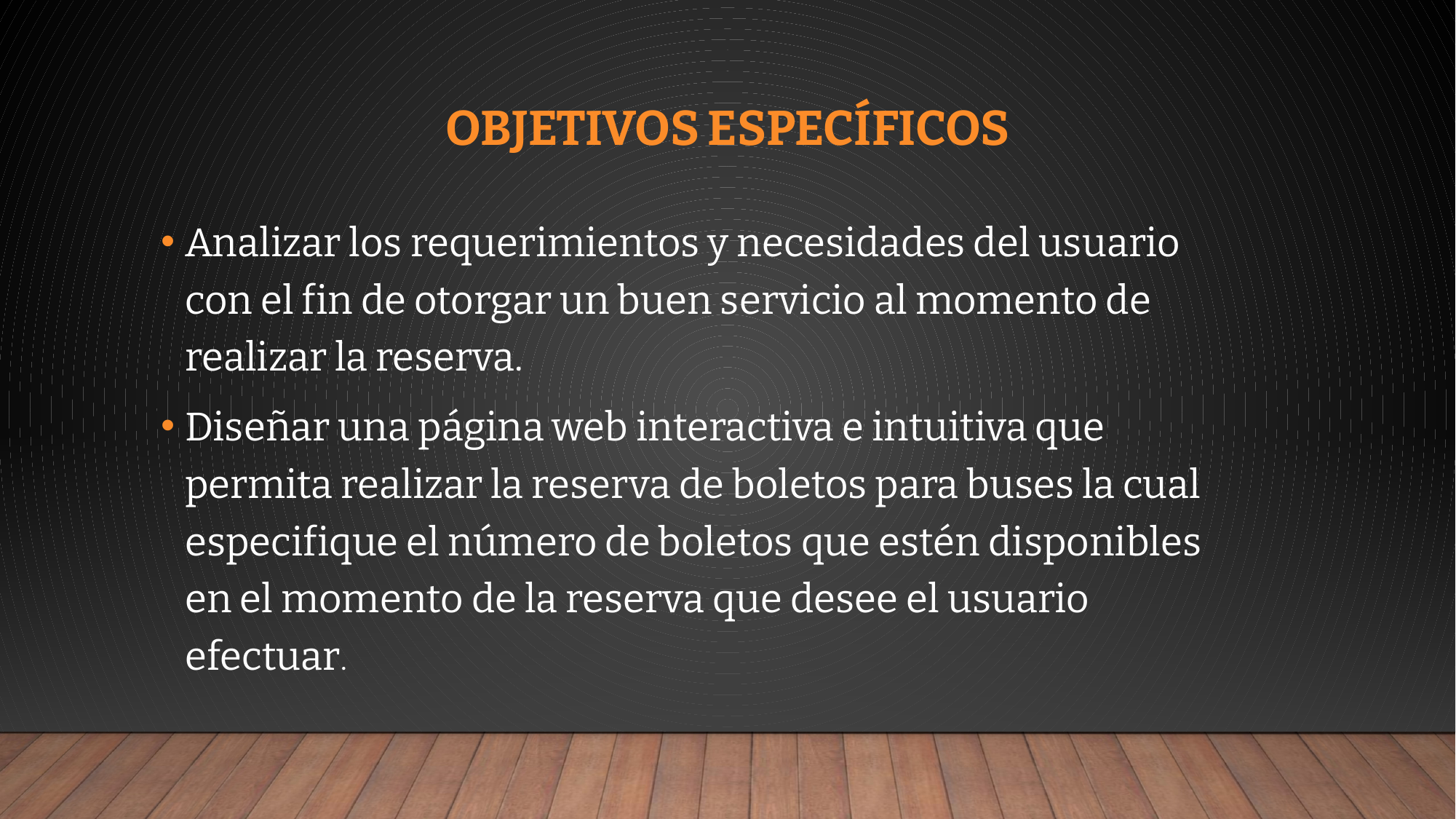

# Objetivos específicos
Analizar los requerimientos y necesidades del usuario con el fin de otorgar un buen servicio al momento de realizar la reserva.
Diseñar una página web interactiva e intuitiva que permita realizar la reserva de boletos para buses la cual especifique el número de boletos que estén disponibles en el momento de la reserva que desee el usuario efectuar.